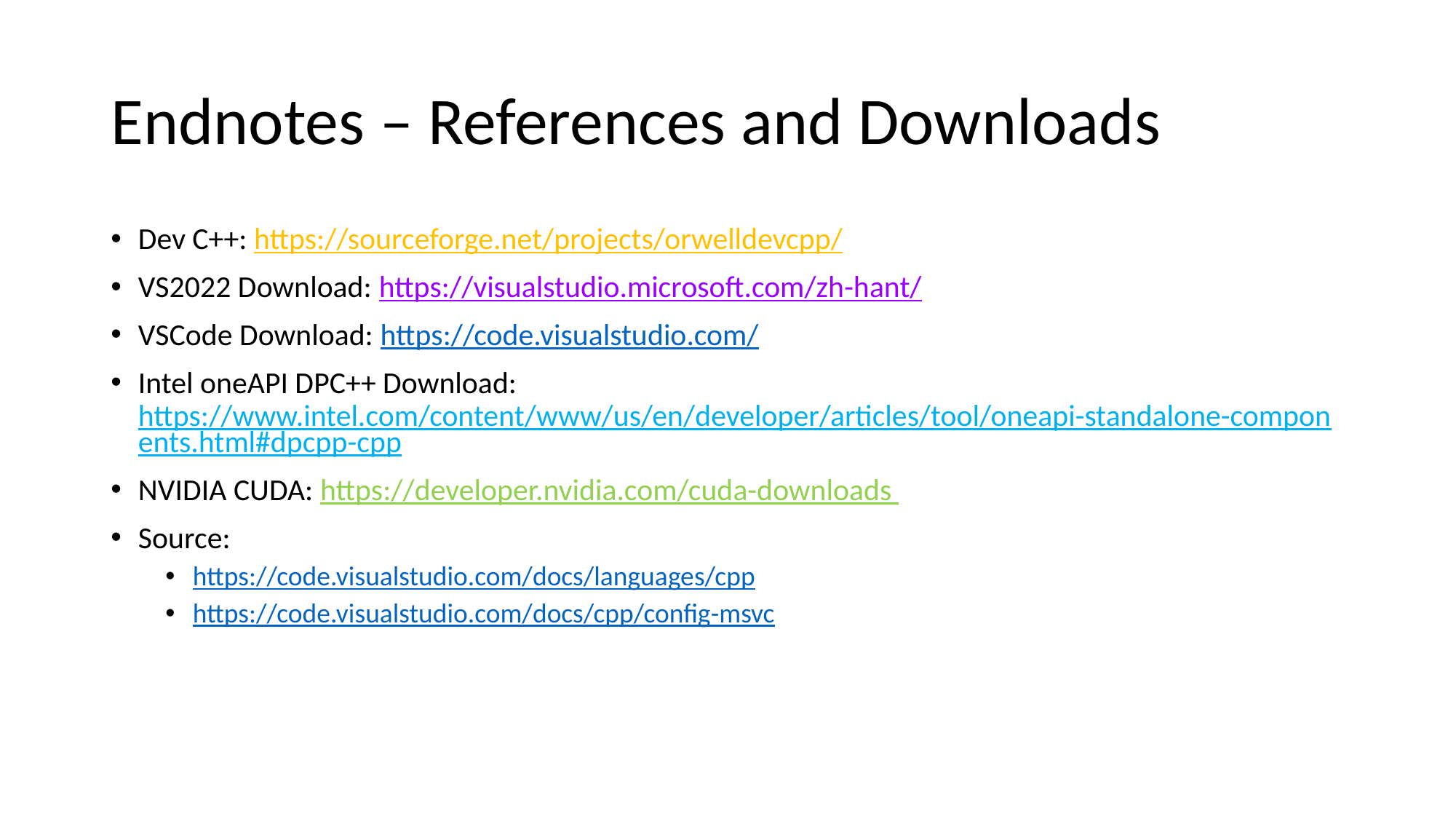

# Endnotes – References and Downloads
Dev C++: https://sourceforge.net/projects/orwelldevcpp/
VS2022 Download: https://visualstudio.microsoft.com/zh-hant/
VSCode Download: https://code.visualstudio.com/
Intel oneAPI DPC++ Download: https://www.intel.com/content/www/us/en/developer/articles/tool/oneapi-standalone-components.html#dpcpp-cpp
NVIDIA CUDA: https://developer.nvidia.com/cuda-downloads
Source:
https://code.visualstudio.com/docs/languages/cpp
https://code.visualstudio.com/docs/cpp/config-msvc